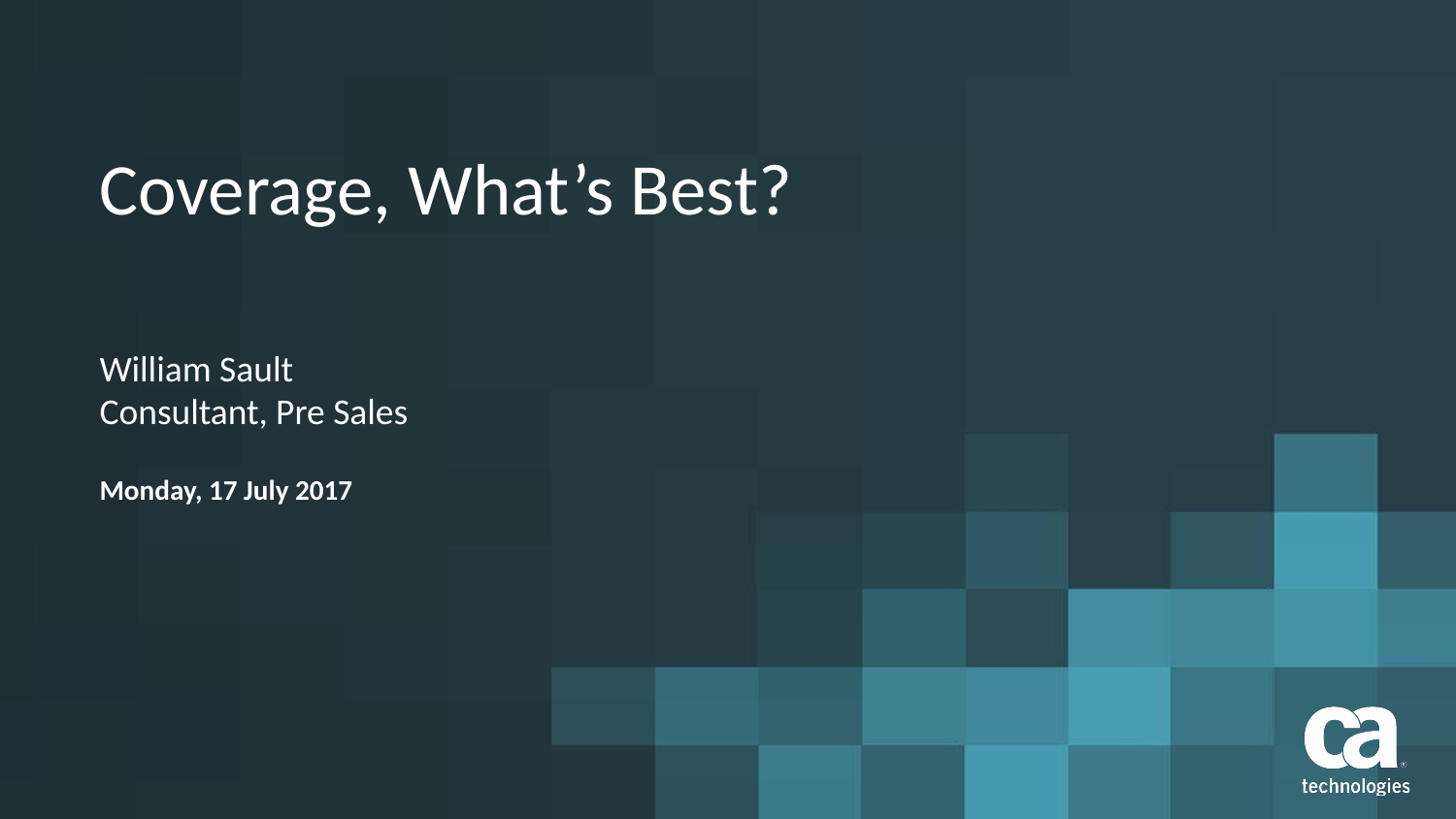

# Coverage, What’s Best?
William Sault
Consultant, Pre Sales
Monday, 17 July 2017